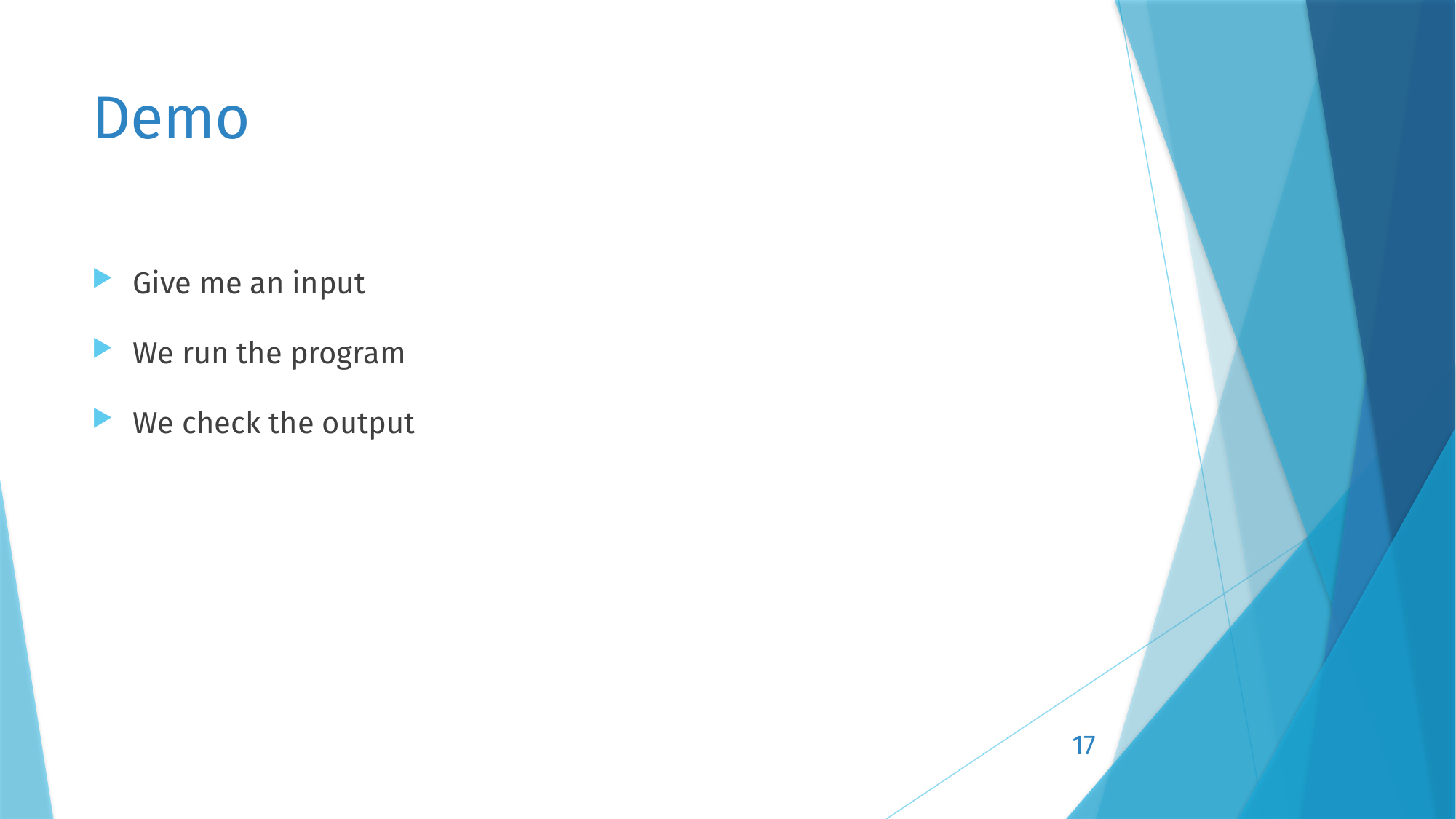

# Demo
Give me an input
We run the program
We check the output
17